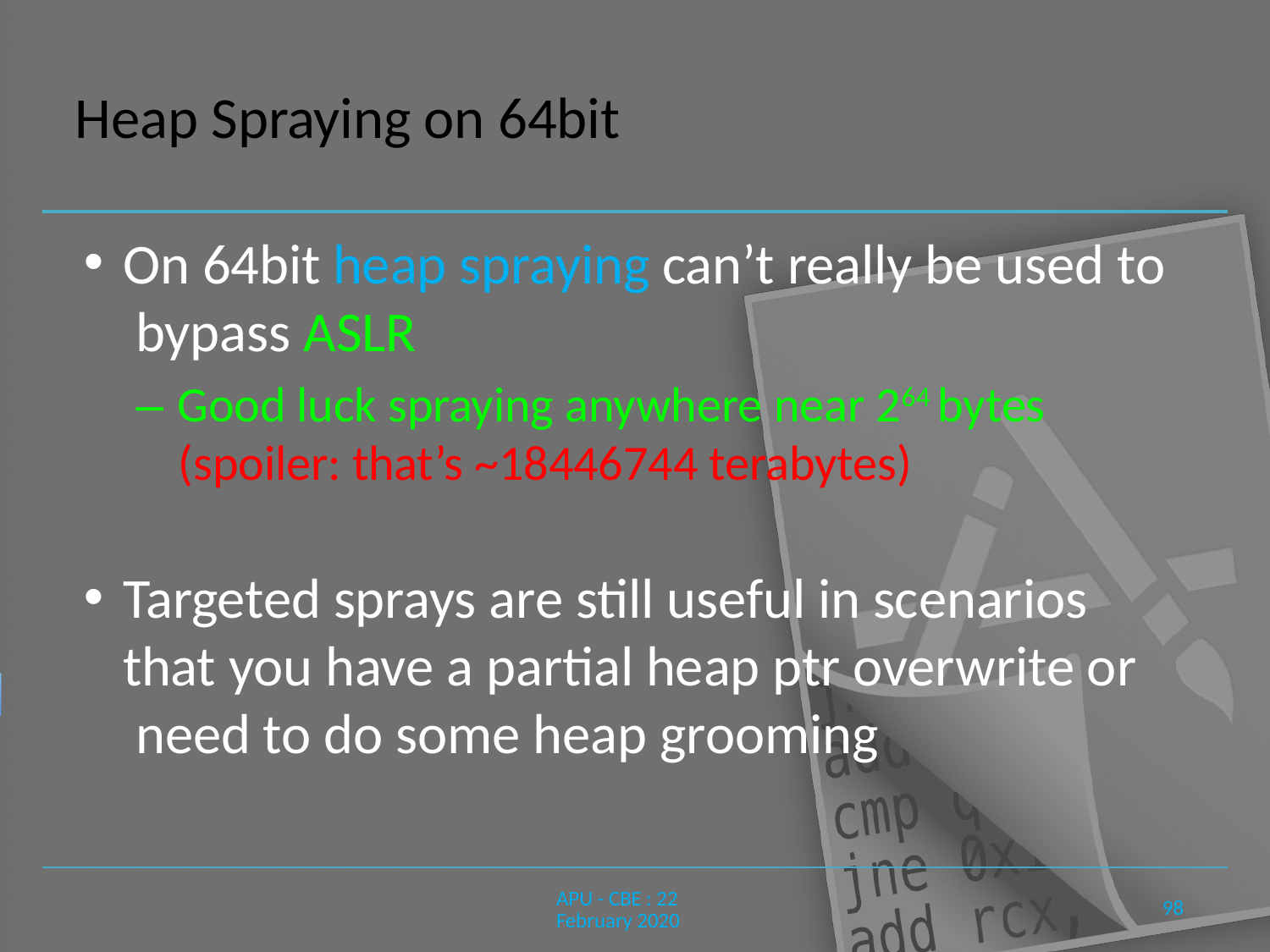

# Heap Spraying on 64bit

On 64bit heap spraying can’t really be used to  bypass ASLR
– Good luck spraying anywhere near 264 bytes  (spoiler: that’s ~18446744 terabytes)

Targeted sprays are still useful in scenarios  that you have a partial heap ptr overwrite or  need to do some heap grooming

98
APU - CBE : 22 February 2020